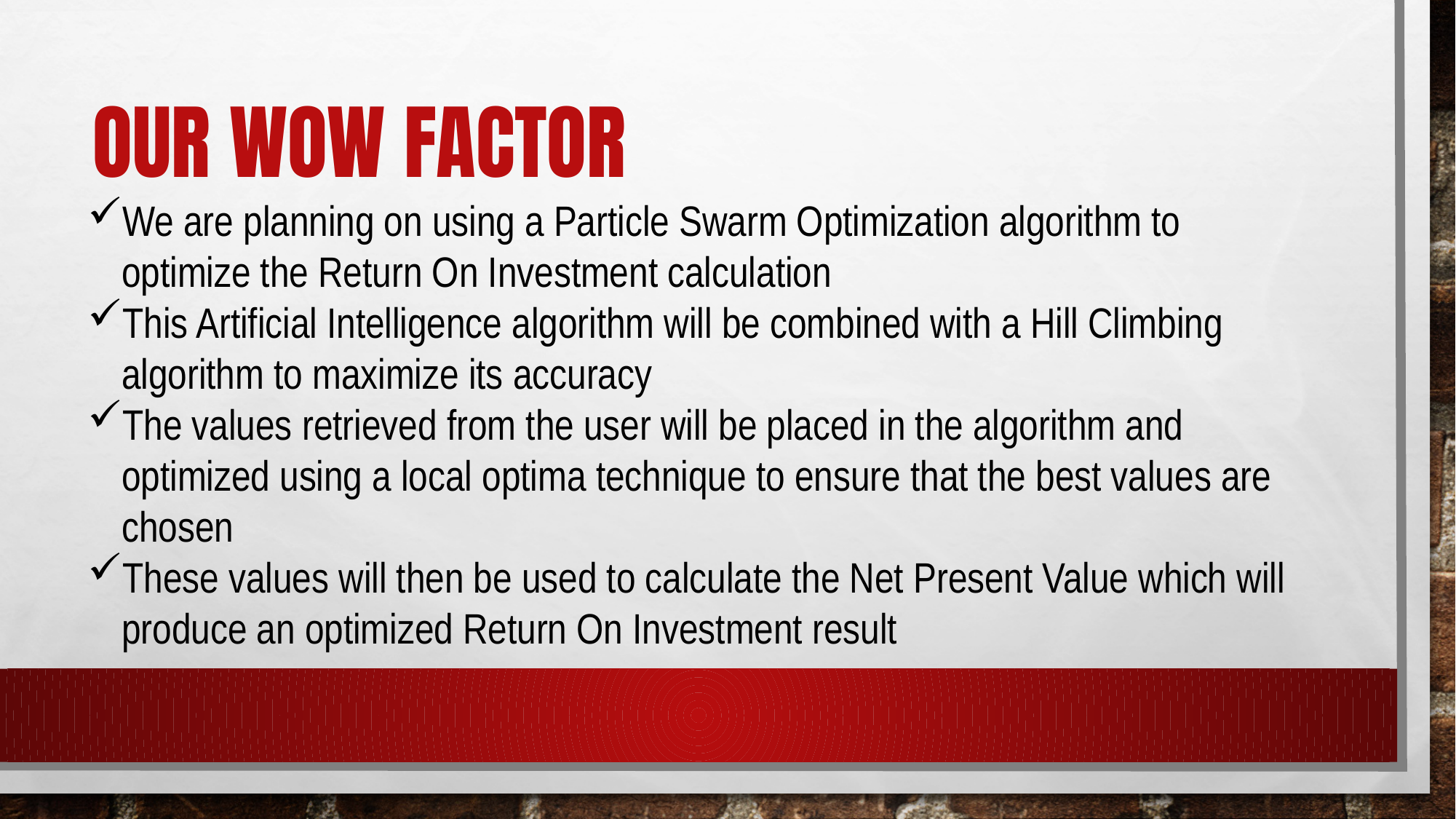

# Our wow factor
We are planning on using a Particle Swarm Optimization algorithm to optimize the Return On Investment calculation
This Artificial Intelligence algorithm will be combined with a Hill Climbing algorithm to maximize its accuracy
The values retrieved from the user will be placed in the algorithm and optimized using a local optima technique to ensure that the best values are chosen
These values will then be used to calculate the Net Present Value which will produce an optimized Return On Investment result